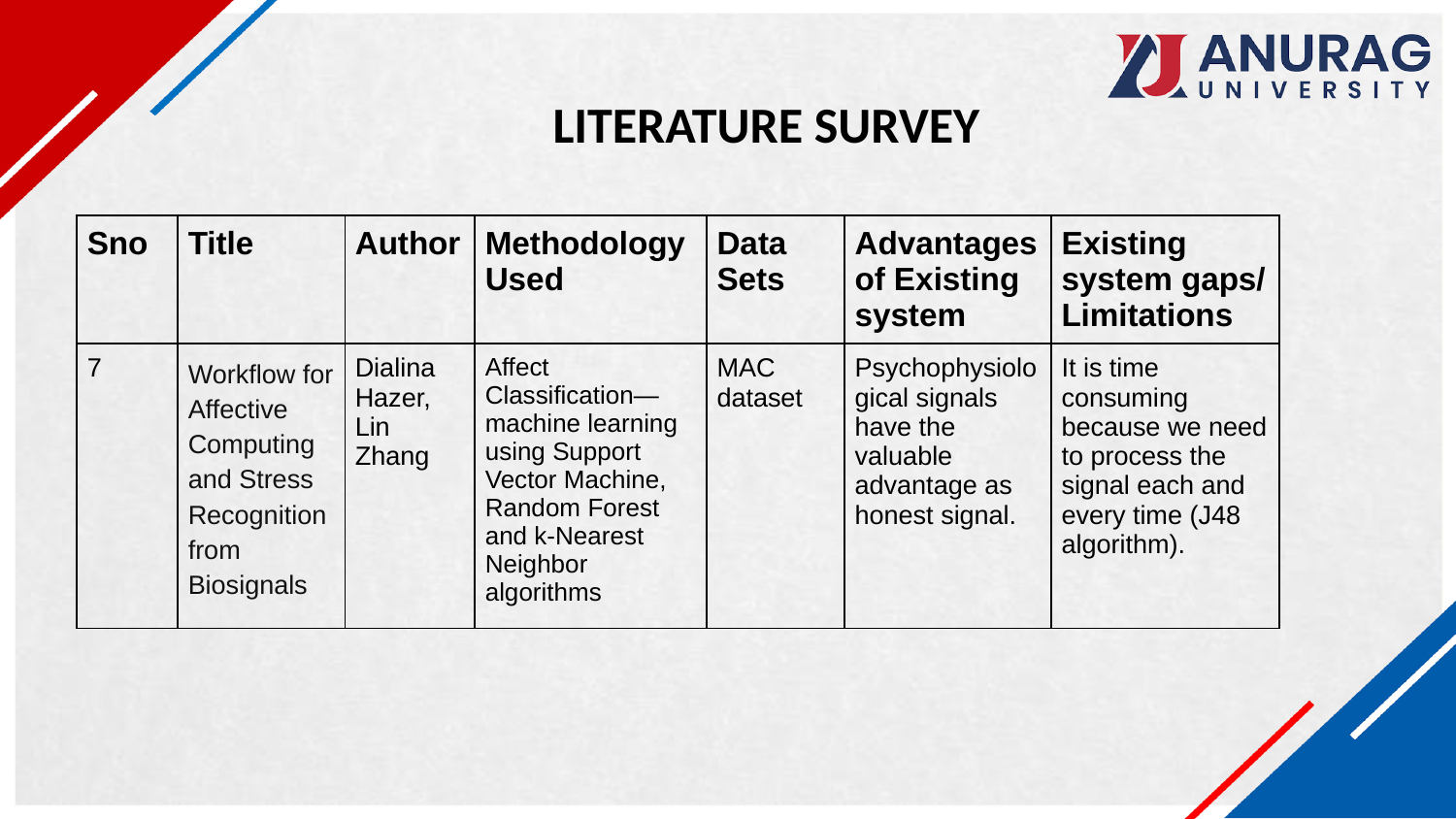

LITERATURE SURVEY
| Sno | Title | Author | Methodology Used | Data Sets | Advantages of Existing system | Existing system gaps/ Limitations |
| --- | --- | --- | --- | --- | --- | --- |
| 7 | Workflow for Affective Computing and Stress Recognition from Biosignals | Dialina Hazer, Lin Zhang | Affect Classification— machine learning using Support Vector Machine, Random Forest and k-Nearest Neighbor algorithms | MAC dataset | Psychophysiological signals have the valuable advantage as honest signal. | It is time consuming because we need to process the signal each and every time (J48 algorithm). |